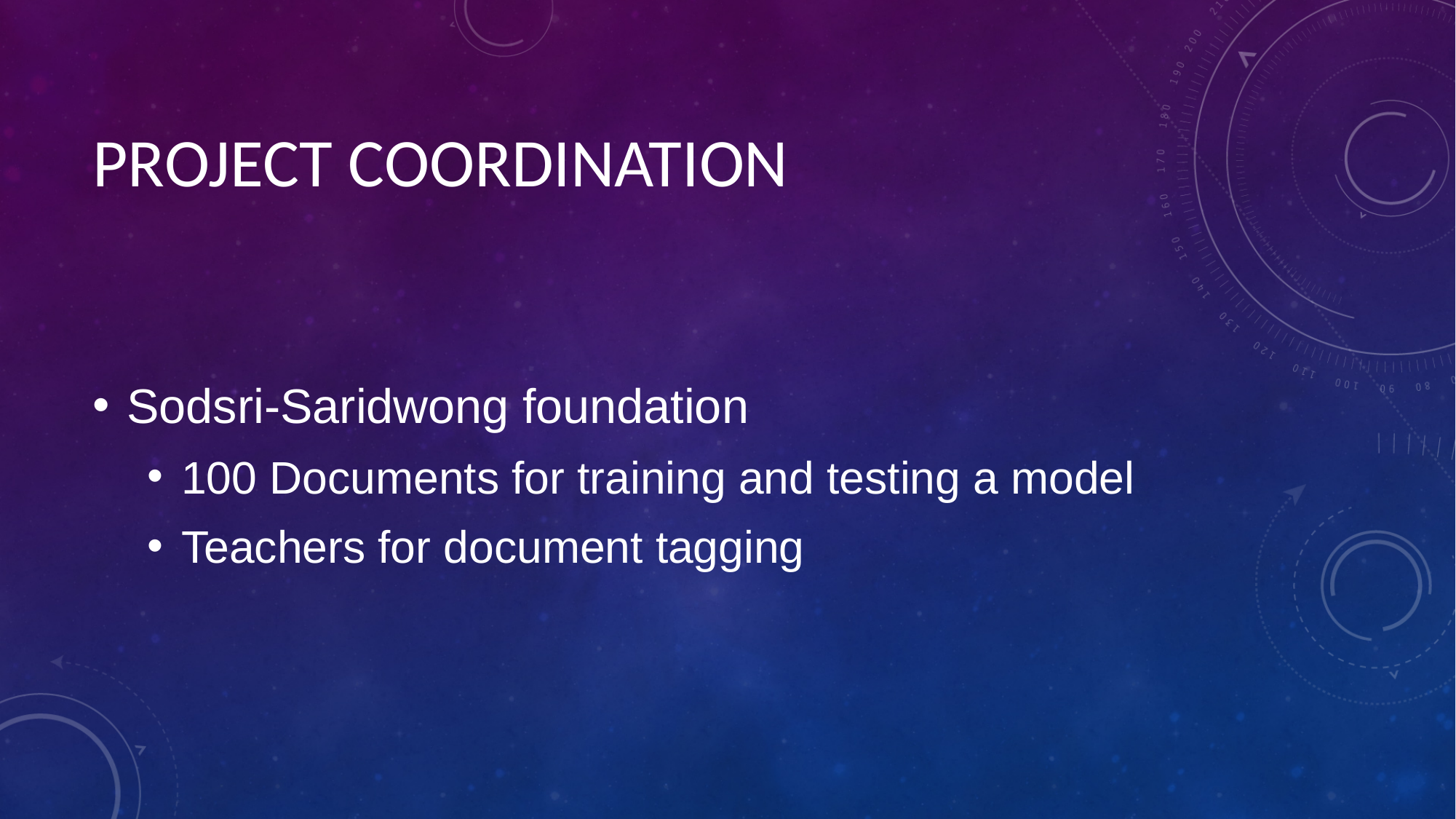

# Project Coordination
Sodsri-Saridwong foundation
100 Documents for training and testing a model
Teachers for document tagging